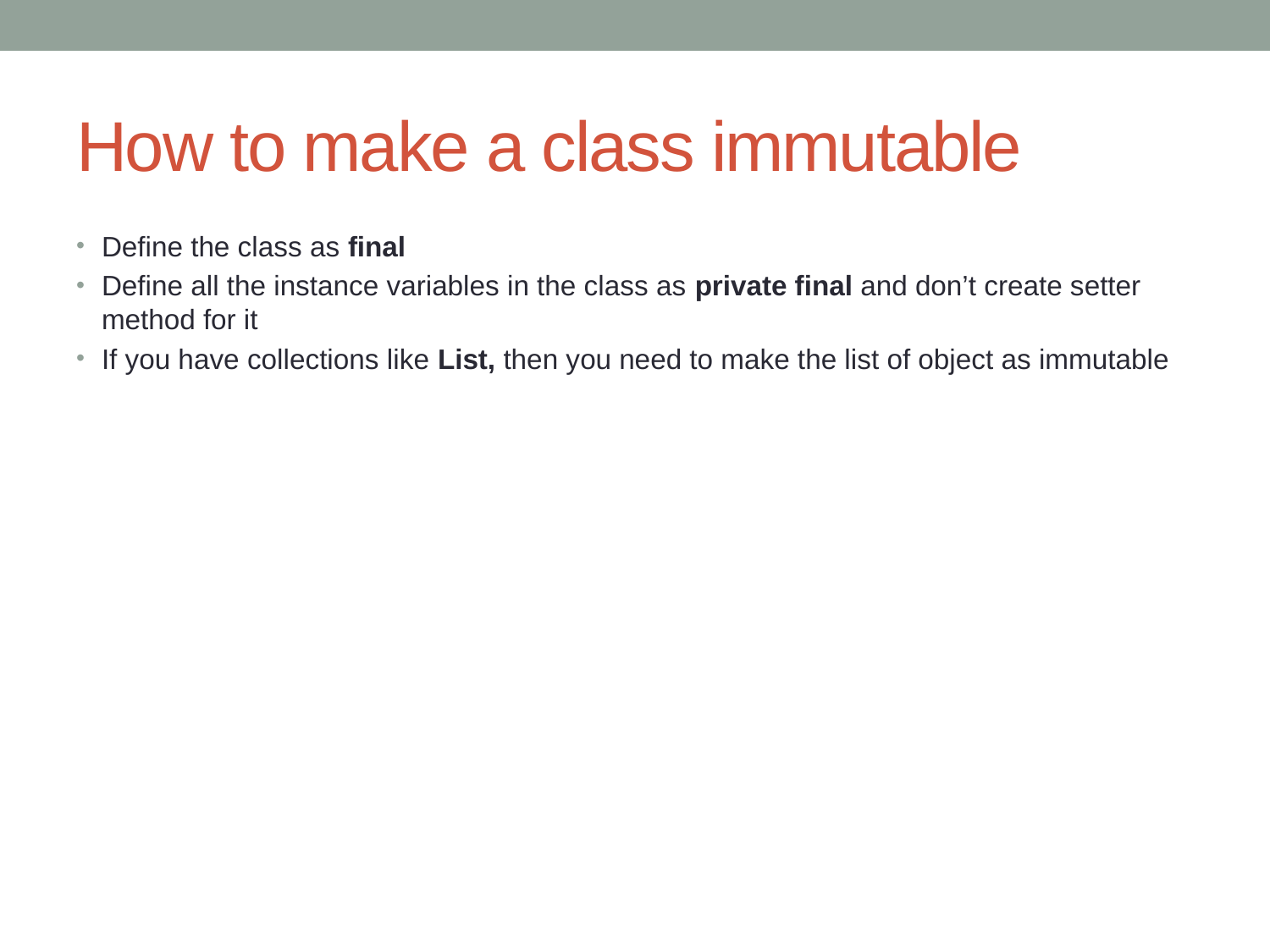

# How to make a class immutable
Define the class as final
Define all the instance variables in the class as private final and don’t create setter method for it
If you have collections like List, then you need to make the list of object as immutable